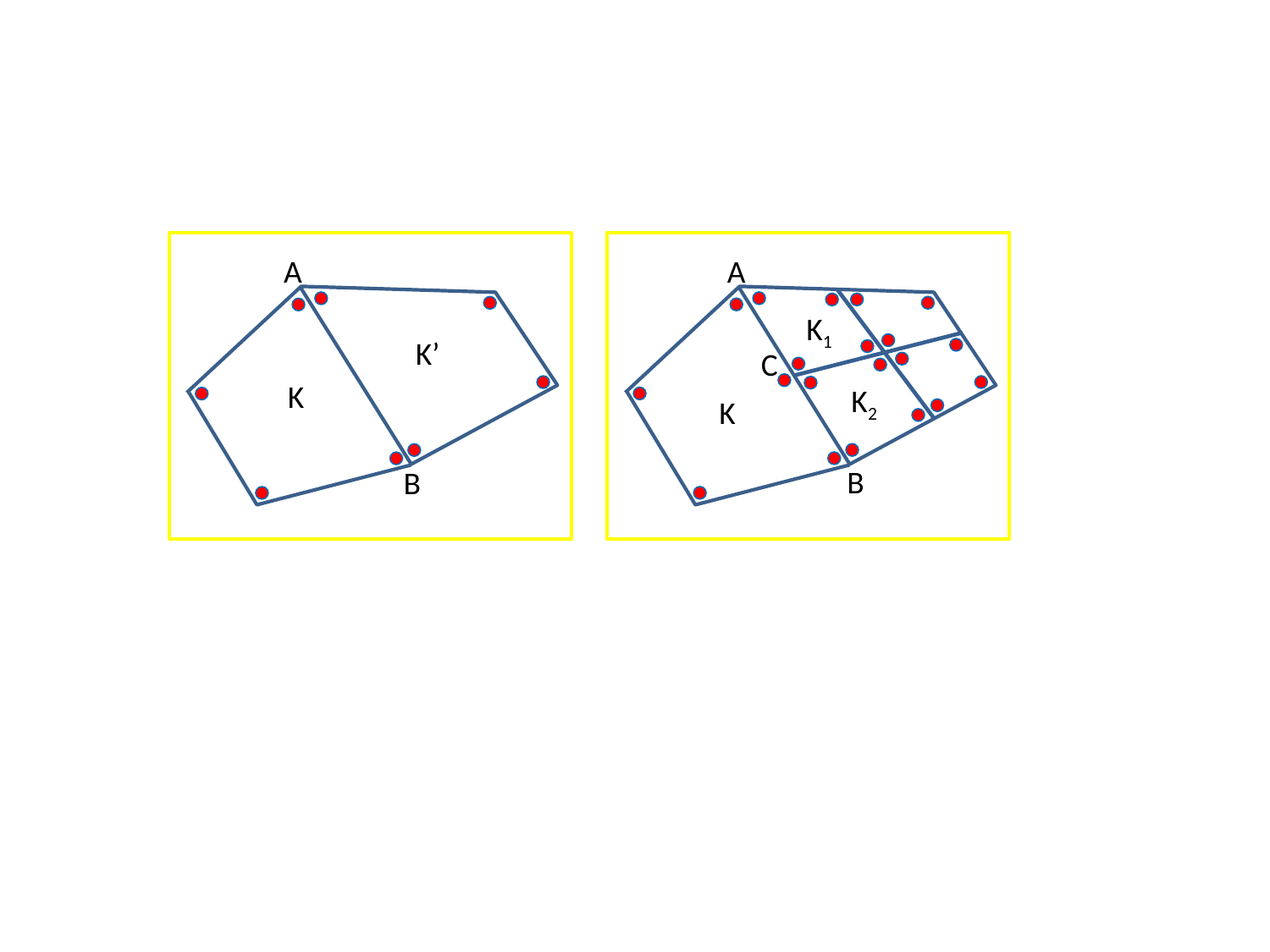

A
A

K1
K’

C

K

K2

K

B
B